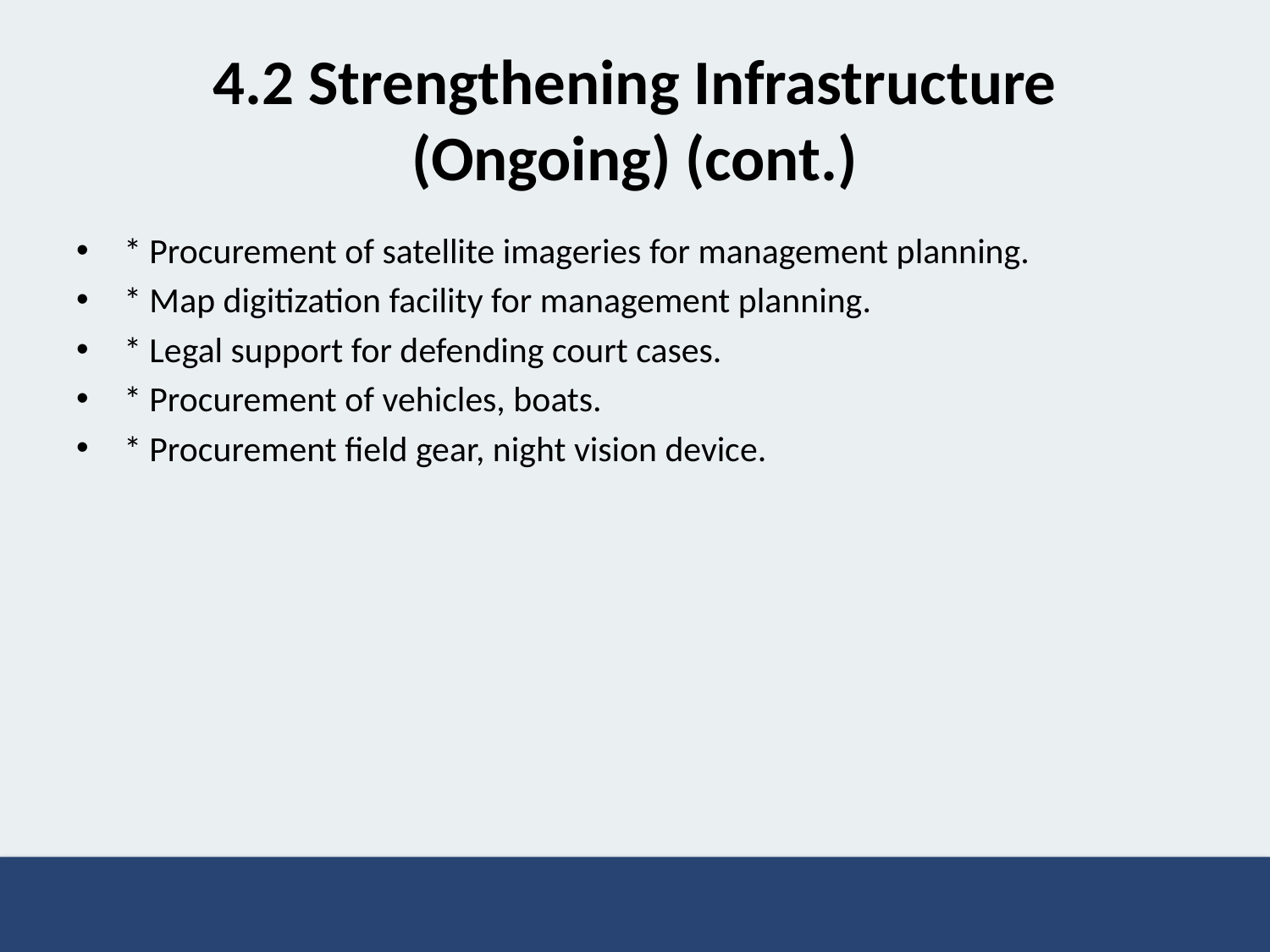

# 4.2 Strengthening Infrastructure (Ongoing) (cont.)
* Procurement of satellite imageries for management planning.
* Map digitization facility for management planning.
* Legal support for defending court cases.
* Procurement of vehicles, boats.
* Procurement field gear, night vision device.